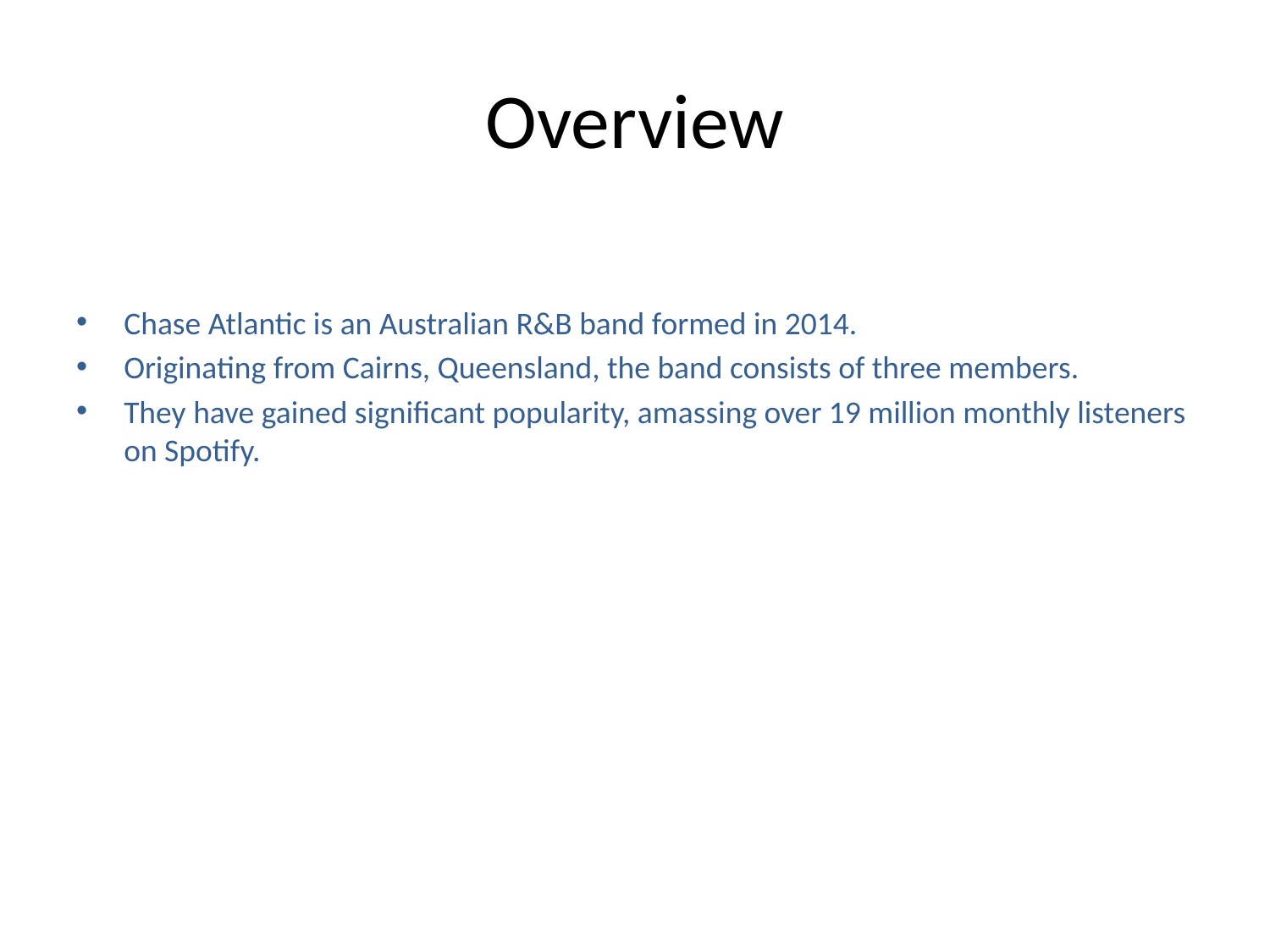

# Overview

Chase Atlantic is an Australian R&B band formed in 2014.
Originating from Cairns, Queensland, the band consists of three members.
They have gained significant popularity, amassing over 19 million monthly listeners on Spotify.